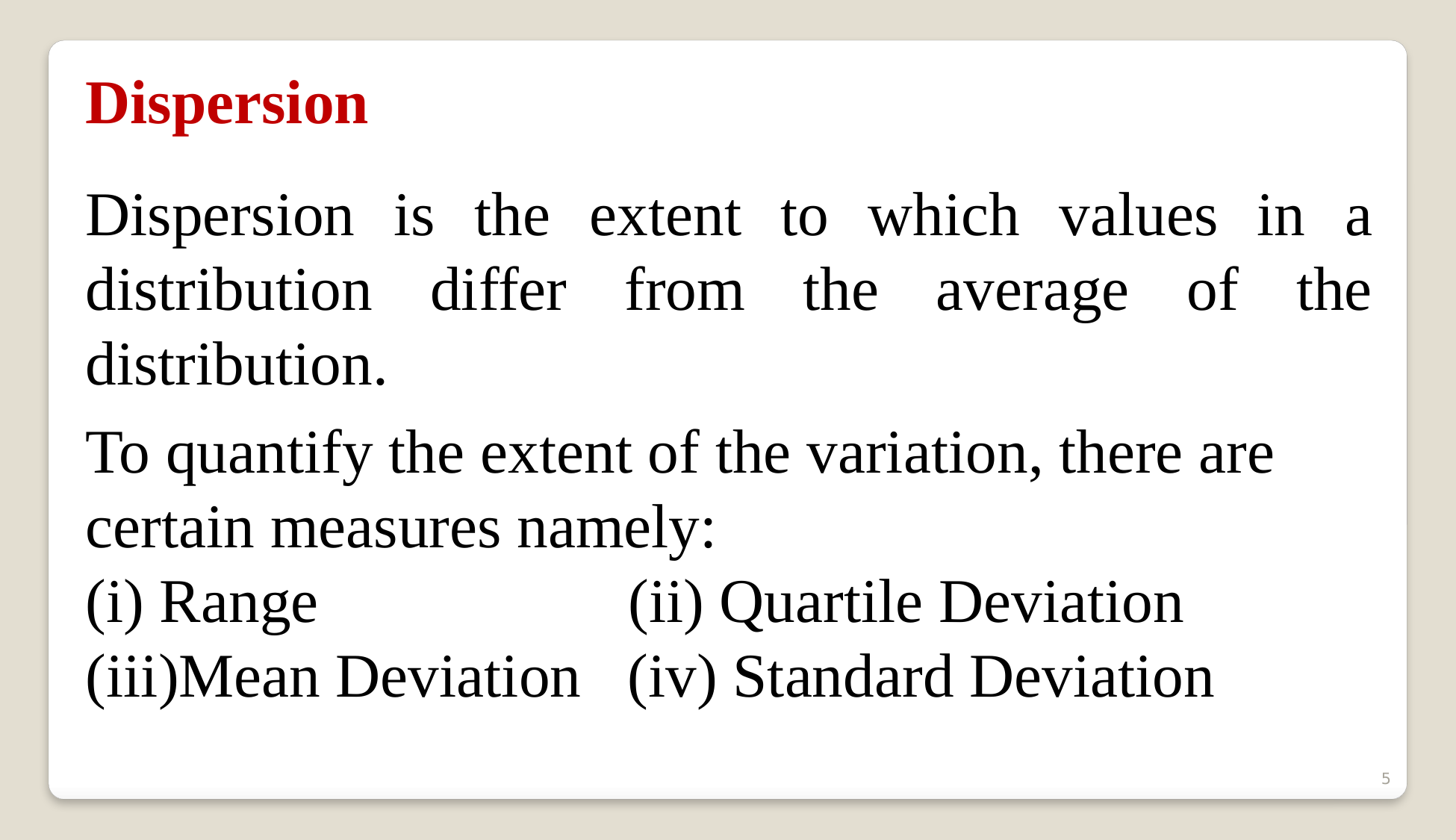

Dispersion
Dispersion is the extent to which values in a distribution differ from the average of the distribution.
To quantify the extent of the variation, there are certain measures namely:
(i) Range                    (ii) Quartile Deviation
(iii)Mean Deviation   (iv) Standard Deviation
5